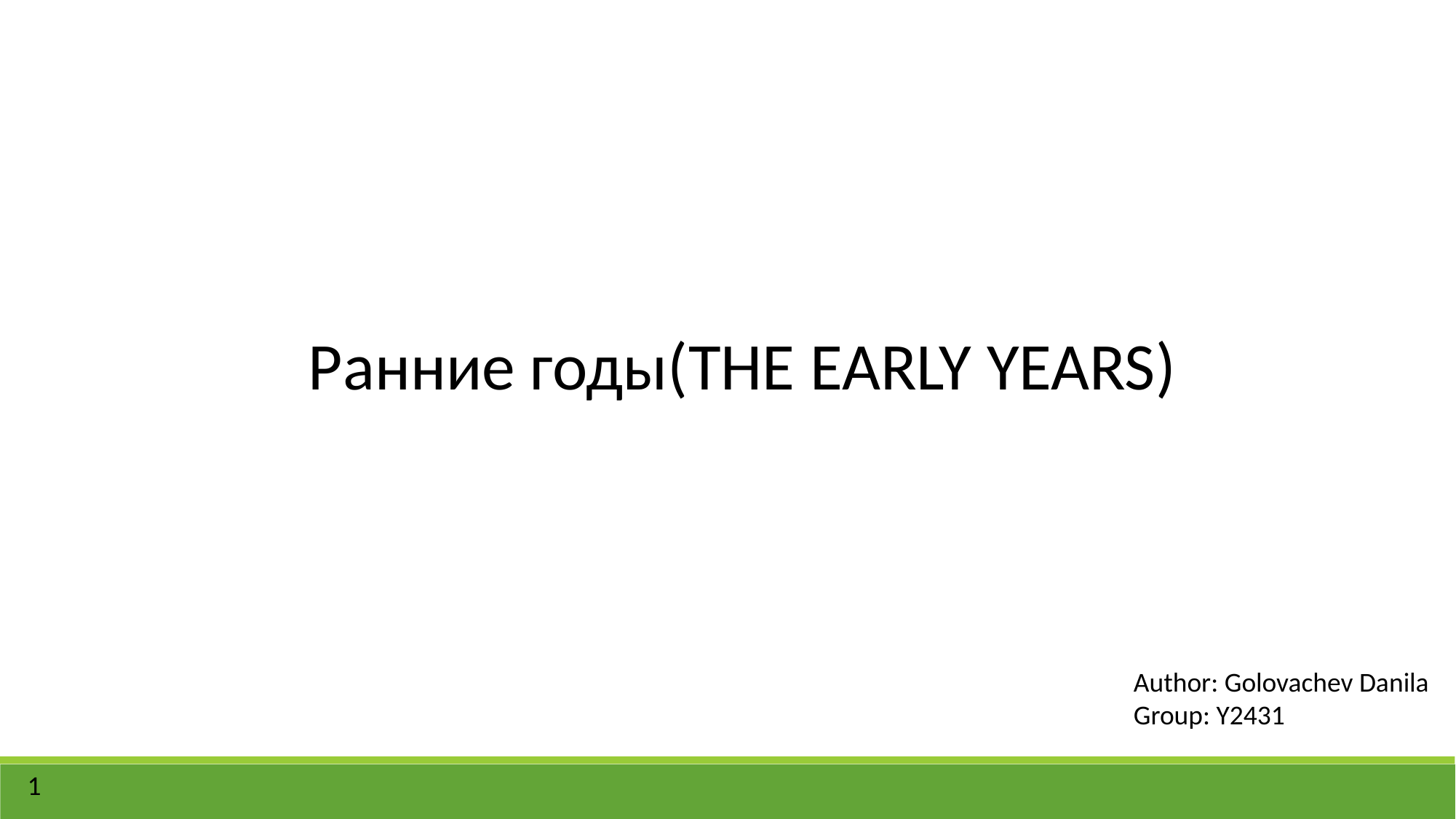

Ранние годы(THE EARLY YEARS)
Author: Golovachev Danila
Group: Y2431
1